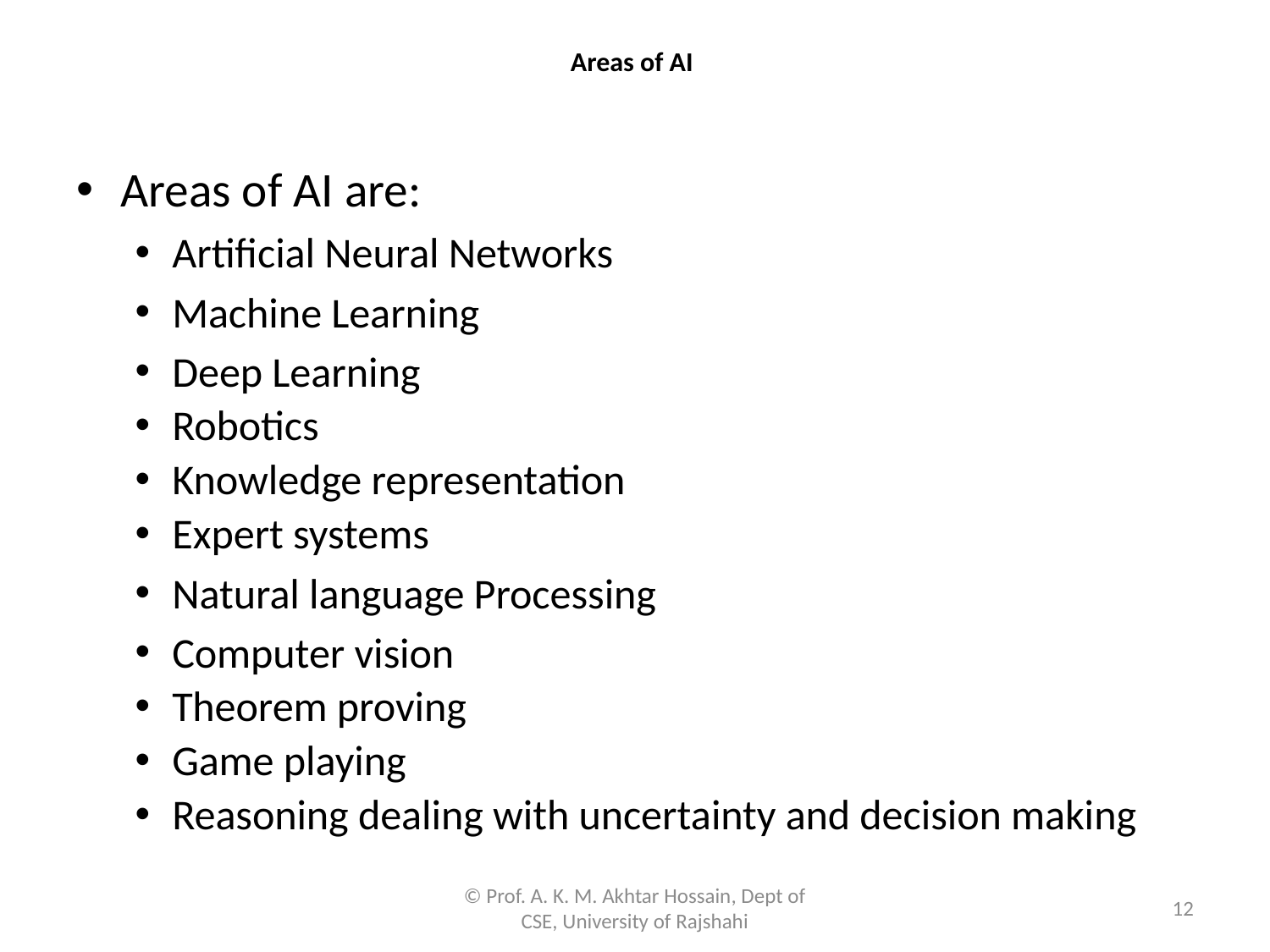

# Areas of AI
Areas of AI are:
Artificial Neural Networks
Machine Learning
Deep Learning
Robotics
Knowledge representation
Expert systems
Natural language Processing
Computer vision
Theorem proving
Game playing
Reasoning dealing with uncertainty and decision making

© Prof. A. K. M. Akhtar Hossain, Dept of CSE, University of Rajshahi
12